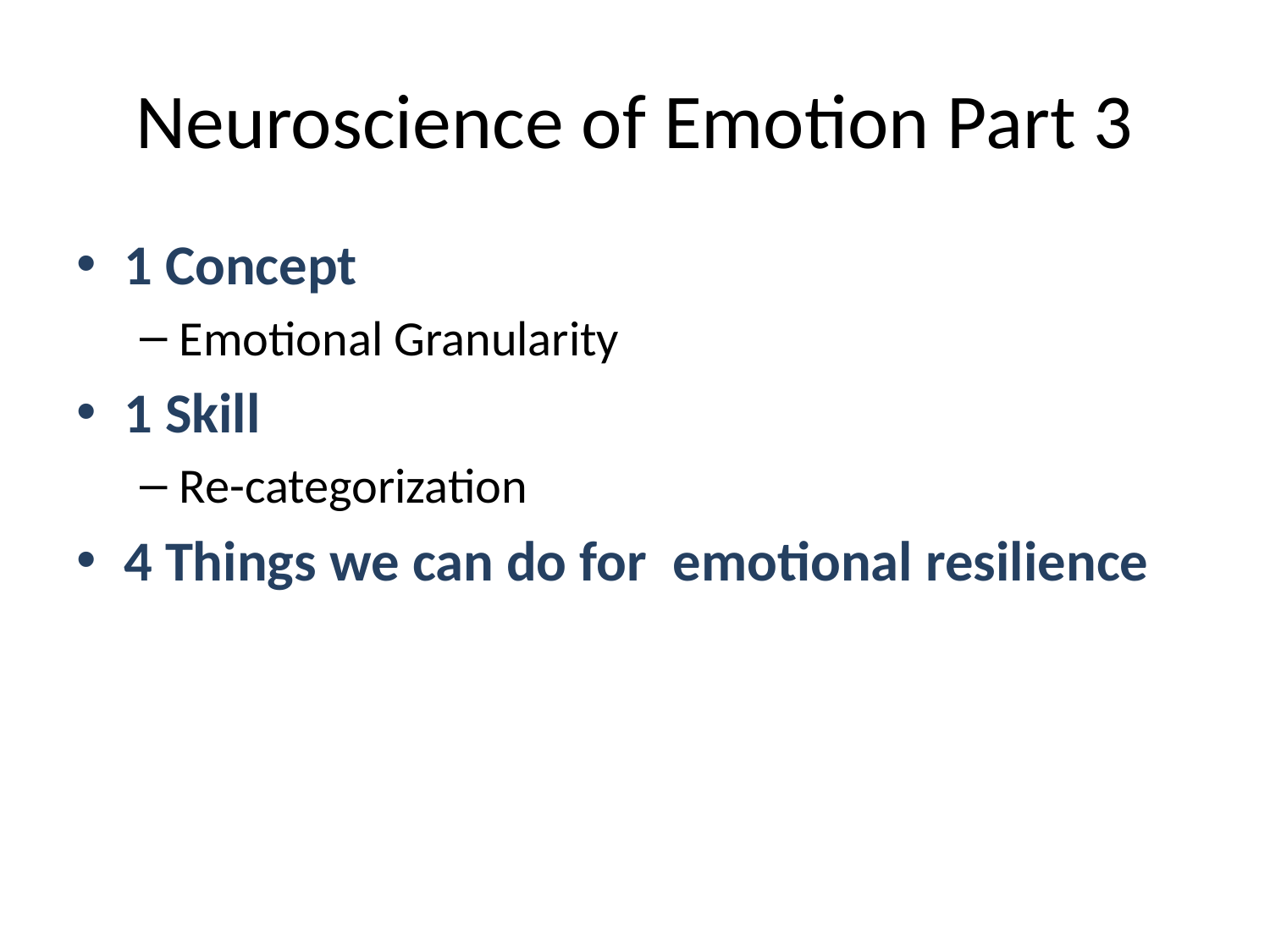

# Neuroscience of Emotion Part 3
1 Concept
Emotional Granularity
1 Skill
Re-categorization
4 Things we can do for  emotional resilience